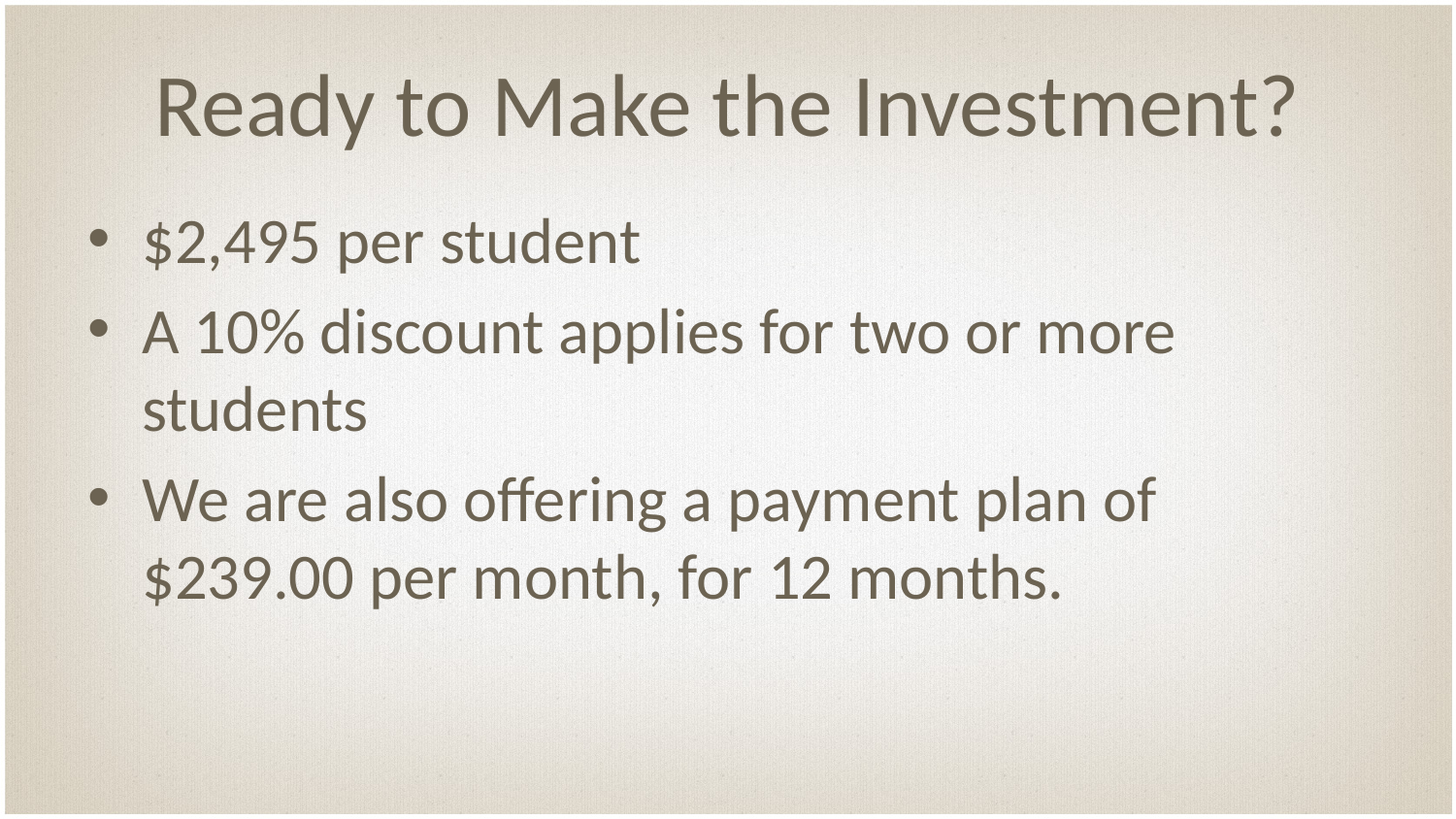

# Ready to Make the Investment?
$2,495 per student
A 10% discount applies for two or more students
We are also offering a payment plan of $239.00 per month, for 12 months.